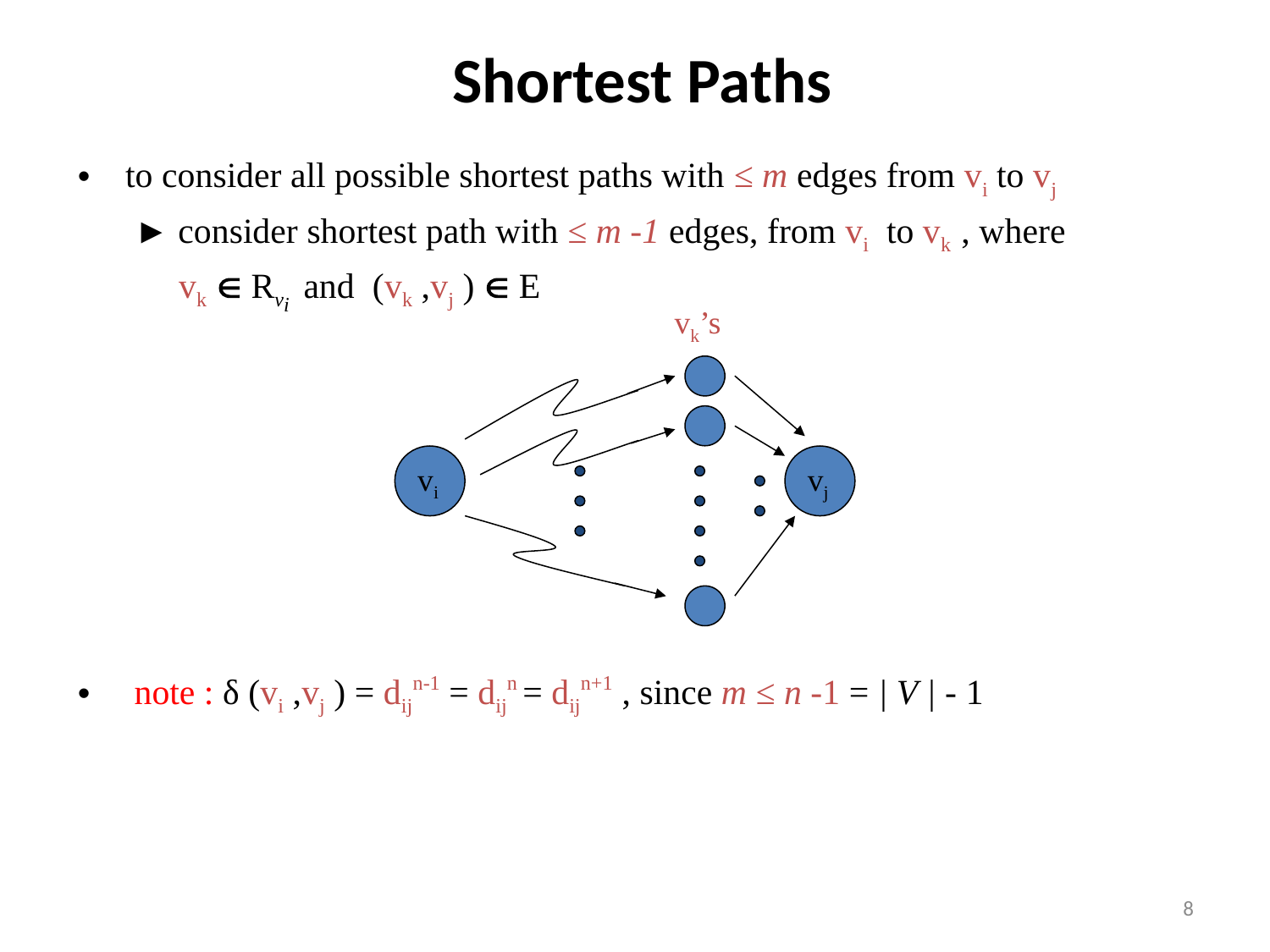

# Shortest Paths
to consider all possible shortest paths with ≤ m edges from vi to vj
	 ► consider shortest path with ≤ m -1 edges, from vi  to vk  , where
	      vk  ∈ Rvi   and  (vk ,vj )  ∈ E

 note : δ (vi ,vj ) = dijn-1 = dijn = dijn+1 , since m ≤ n -1 = | V | - 1

vk’s

vi
vj

8